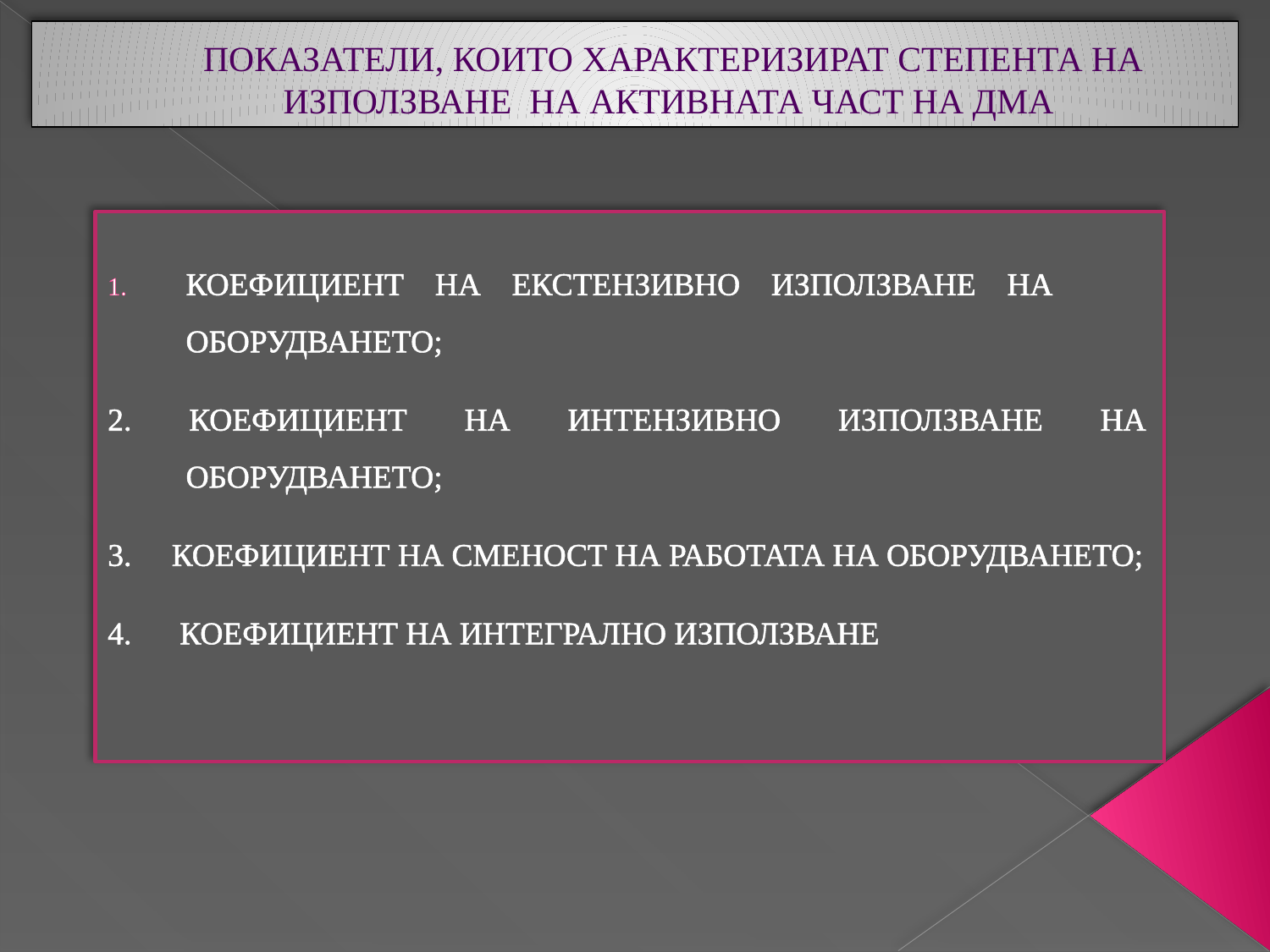

# ПОКАЗАТЕЛИ, КОИТО ХАРАКТЕРИЗИРАТ СТЕПЕНТА НА ИЗПОЛЗВАНЕ  НА АКТИВНАТА ЧАСТ НА ДМА
КОЕФИЦИЕНТ НА ЕКСТЕНЗИВНО ИЗПОЛЗВАНЕ НА    ОБОРУДВАНЕТО;
2. КОЕФИЦИЕНТ НА ИНТЕНЗИВНО ИЗПОЛЗВАНЕ НА ОБОРУДВАНЕТО;
3.     КОЕФИЦИЕНТ НА СМЕНОСТ НА РАБОТАТА НА ОБОРУДВАНЕТО;
4.      КОЕФИЦИЕНТ НА ИНТЕГРАЛНО ИЗПОЛЗВАНЕ